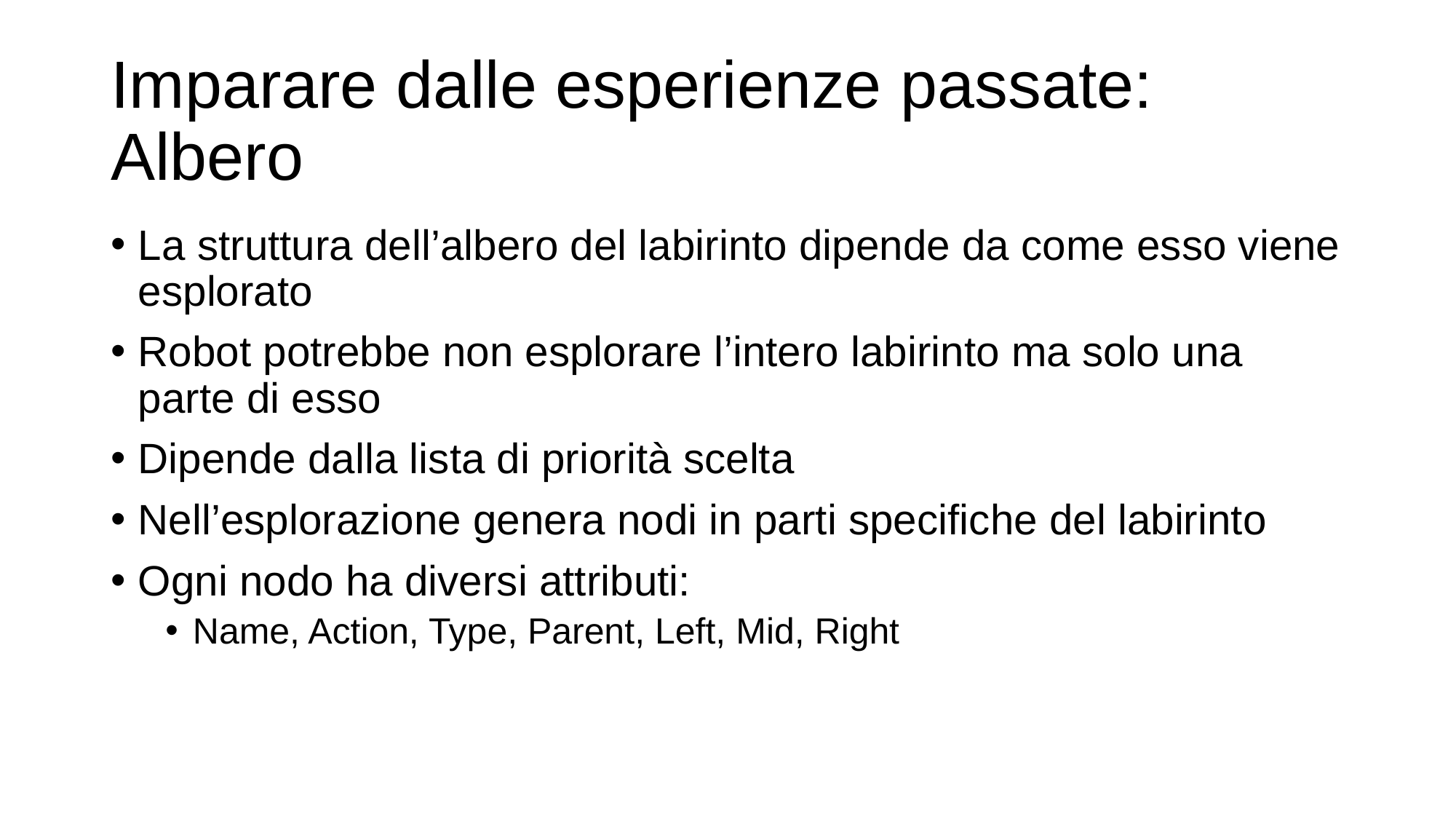

# Imparare dalle esperienze passate: Albero
La struttura dell’albero del labirinto dipende da come esso viene esplorato
Robot potrebbe non esplorare l’intero labirinto ma solo una parte di esso
Dipende dalla lista di priorità scelta
Nell’esplorazione genera nodi in parti specifiche del labirinto
Ogni nodo ha diversi attributi:
Name, Action, Type, Parent, Left, Mid, Right
9